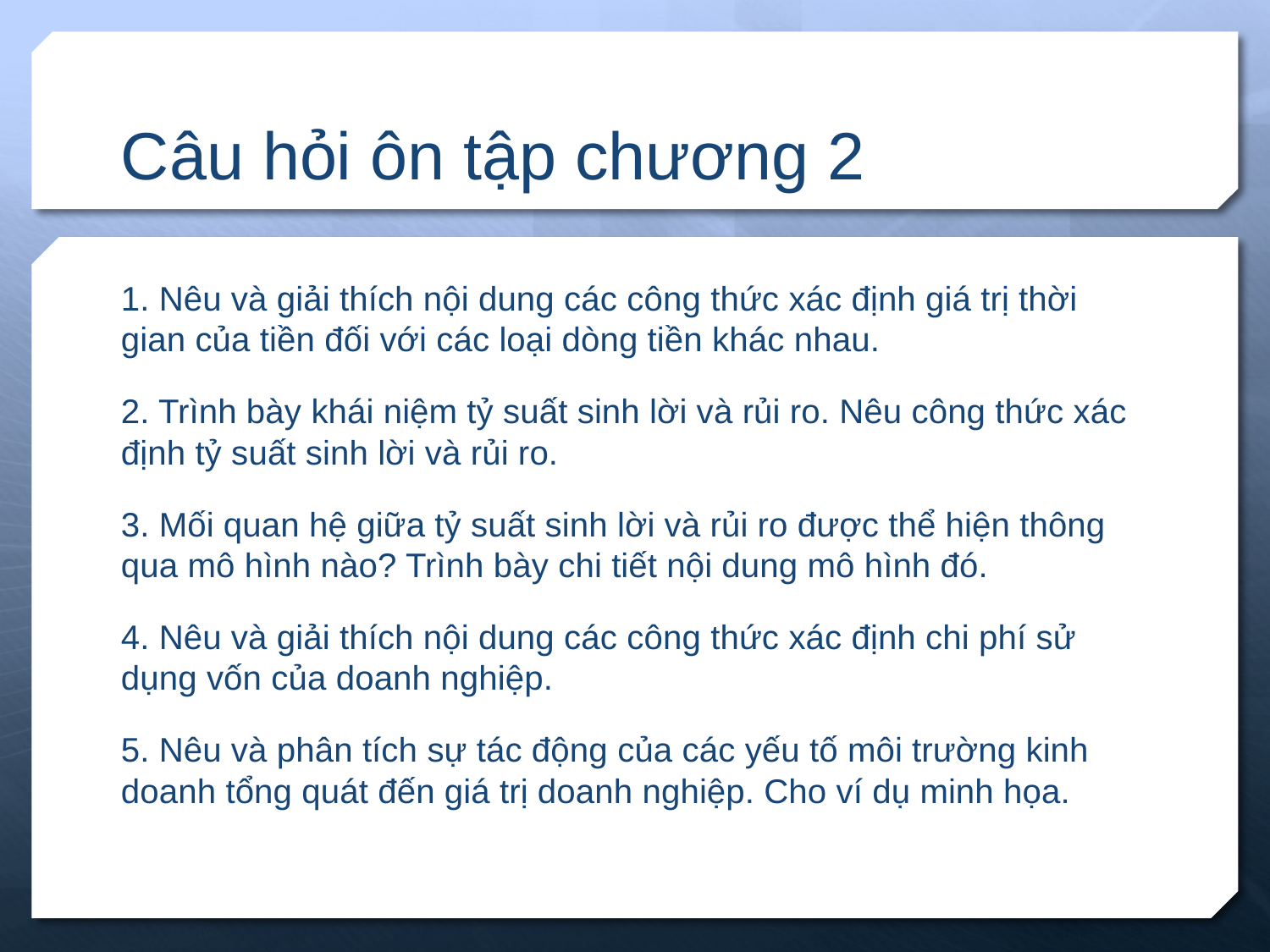

# Câu hỏi ôn tập chương 2
1. Nêu và giải thích nội dung các công thức xác định giá trị thời gian của tiền đối với các loại dòng tiền khác nhau.
2. Trình bày khái niệm tỷ suất sinh lời và rủi ro. Nêu công thức xác định tỷ suất sinh lời và rủi ro.
3. Mối quan hệ giữa tỷ suất sinh lời và rủi ro được thể hiện thông qua mô hình nào? Trình bày chi tiết nội dung mô hình đó.
4. Nêu và giải thích nội dung các công thức xác định chi phí sử dụng vốn của doanh nghiệp.
5. Nêu và phân tích sự tác động của các yếu tố môi trường kinh doanh tổng quát đến giá trị doanh nghiệp. Cho ví dụ minh họa.